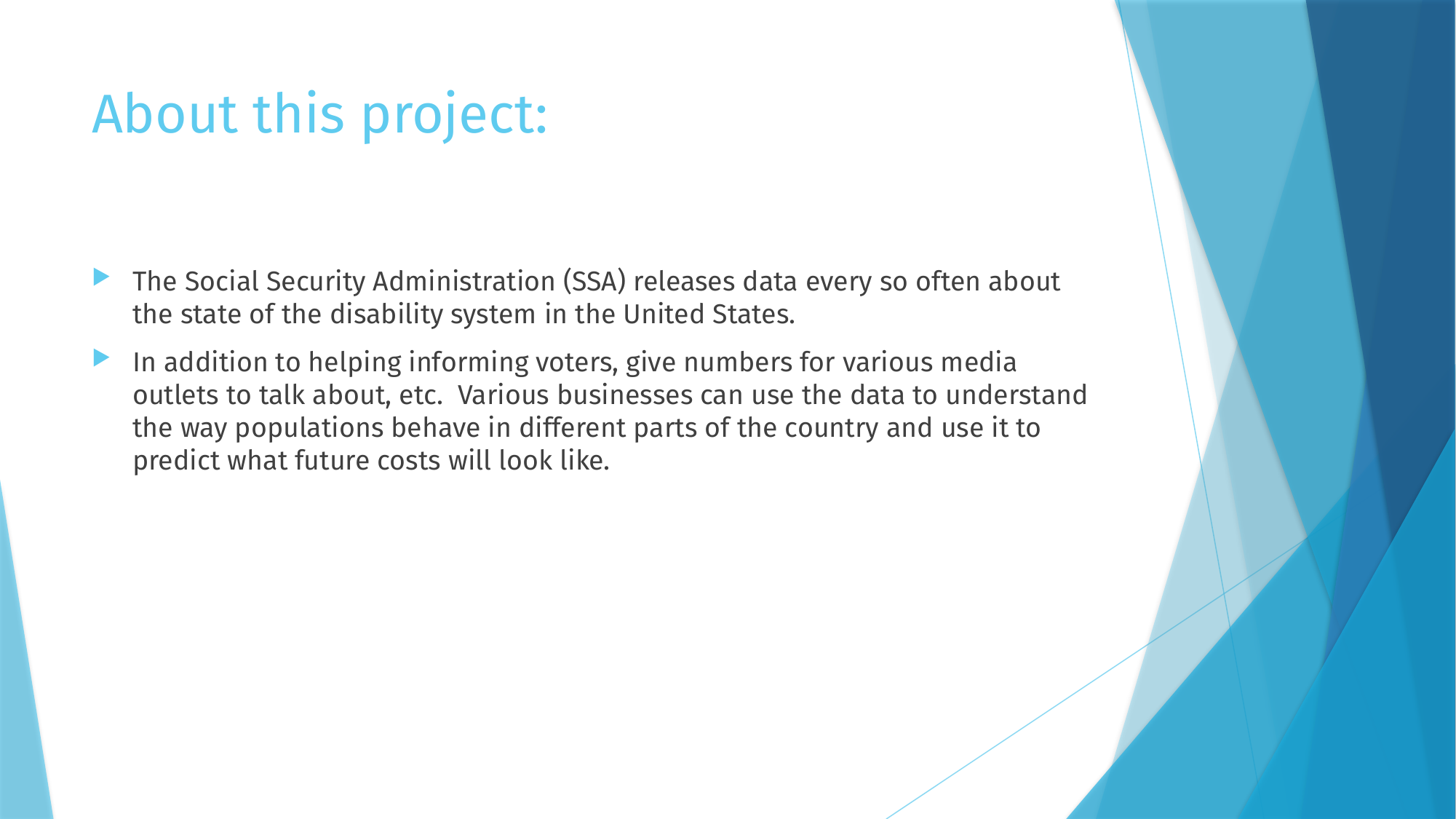

# About this project:
The Social Security Administration (SSA) releases data every so often about the state of the disability system in the United States.
In addition to helping informing voters, give numbers for various media outlets to talk about, etc.  Various businesses can use the data to understand the way populations behave in different parts of the country and use it to predict what future costs will look like.